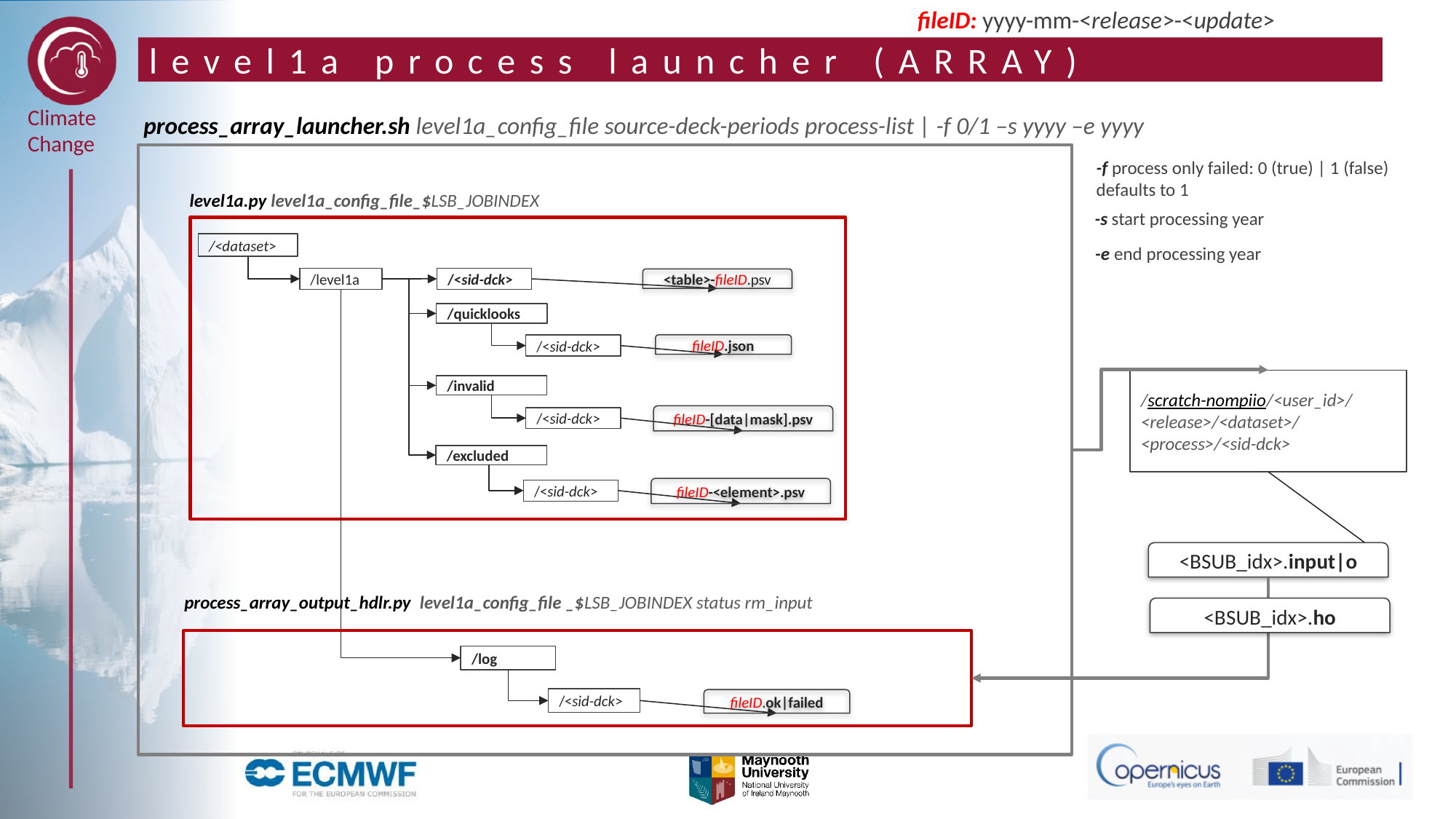

fileID: yyyy-mm-<release>-<update>
# level1a process launcher (ARRAY)
process_array_launcher.sh level1a_config_file source-deck-periods process-list | -f 0/1 –s yyyy –e yyyy

/scratch-nompiio/<user_id>/
<release>/<dataset>/
<process>/<sid-dck>
<BSUB_idx>.input|o
-f process only failed: 0 (true) | 1 (false)
defaults to 1
level1a.py level1a_config_file_$LSB_JOBINDEX
-s start processing year

/<dataset>
-e end processing year
/<sid-dck>
/level1a
<table>-fileID.psv
process_array_output_hdlr.py  level1a_config_file _$LSB_JOBINDEX status rm_input

/log
/<sid-dck>
fileID.ok|failed
/quicklooks
fileID.json
/<sid-dck>
/invalid
fileID-[data|mask].psv
/<sid-dck>
/excluded
fileID-<element>.psv
/<sid-dck>
<BSUB_idx>.ho